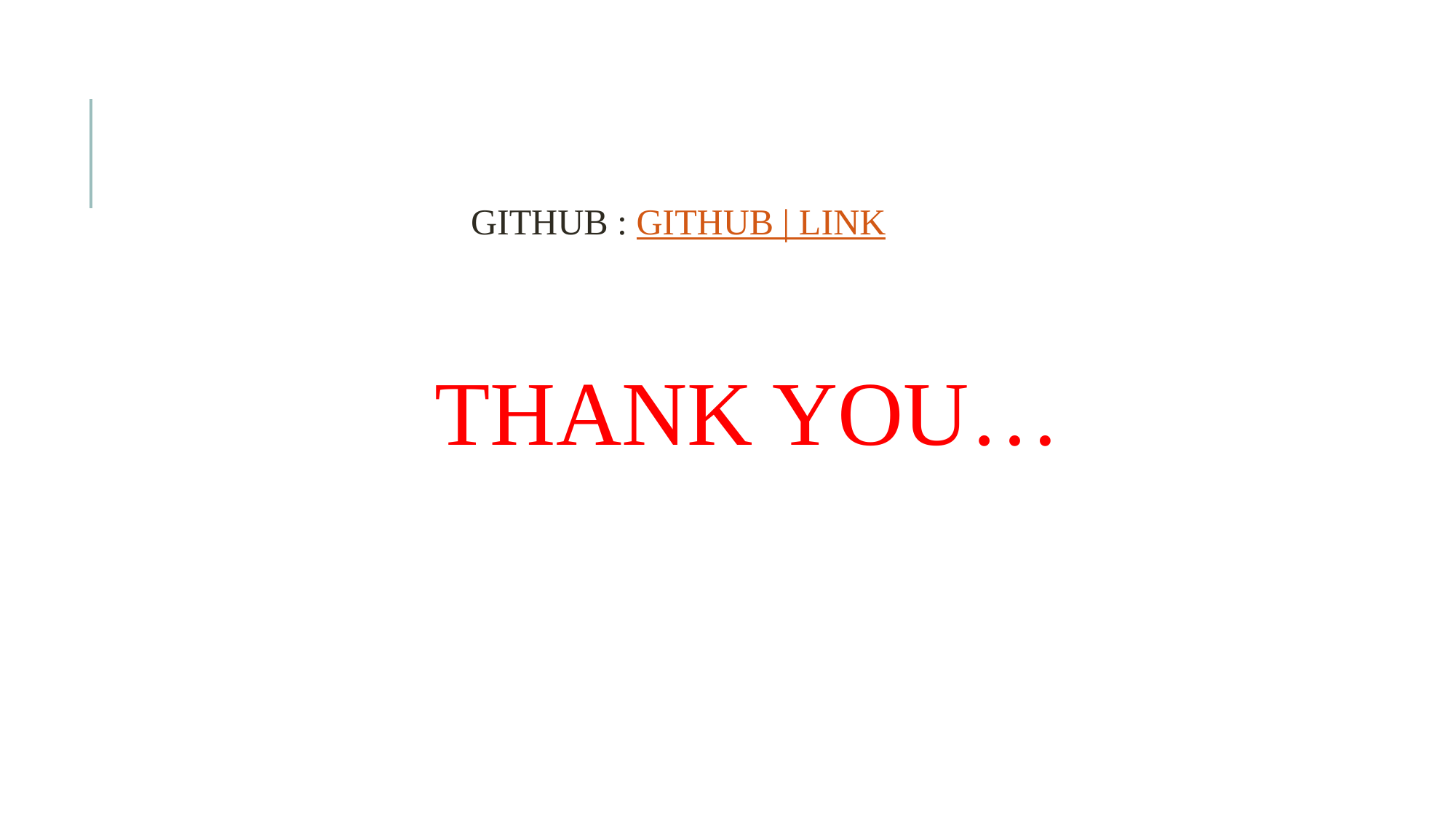

GITHUB : GITHUB | LINK
THANK YOU…